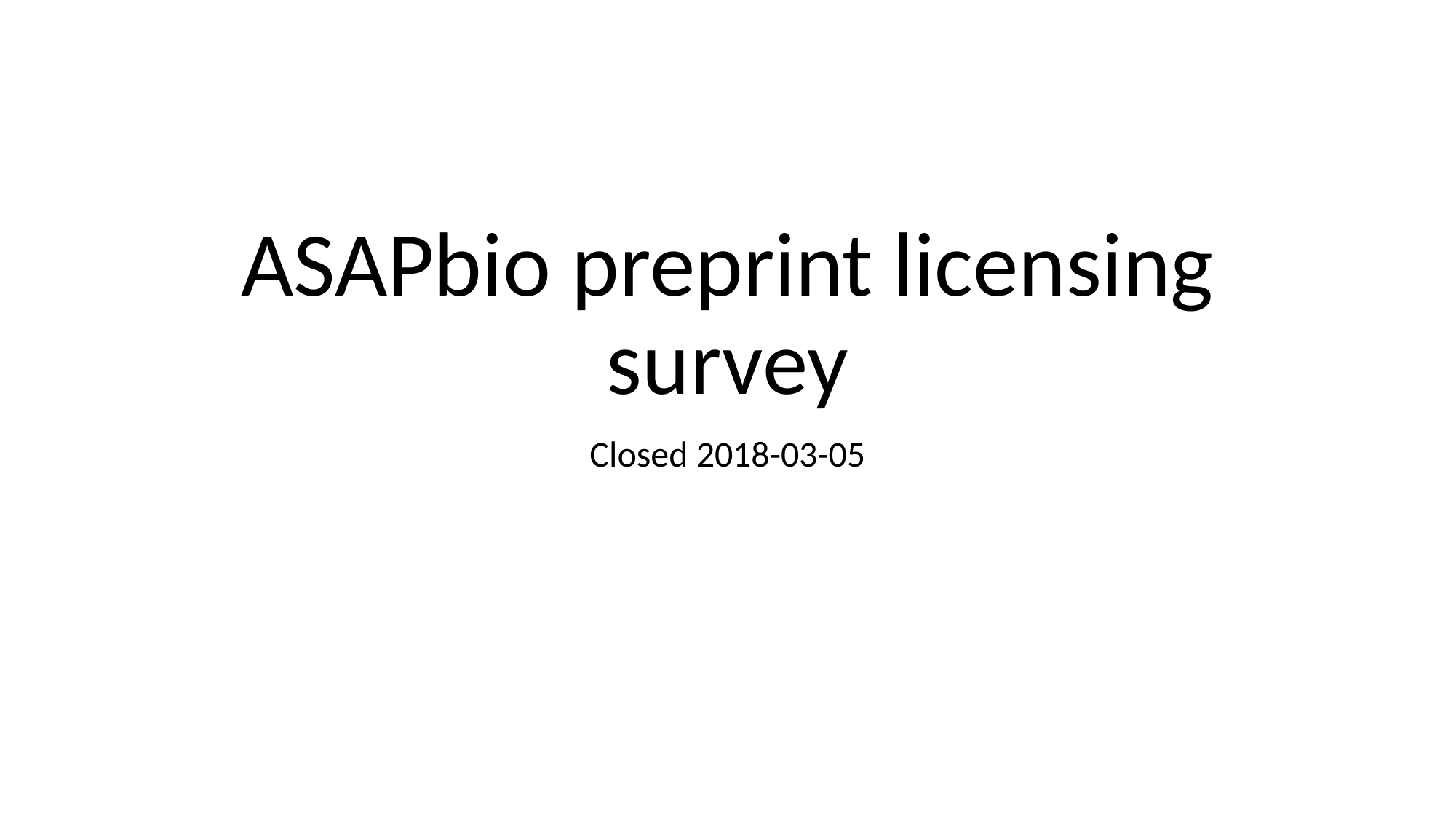

# ASAPbio preprint licensing survey
Closed 2018-03-05